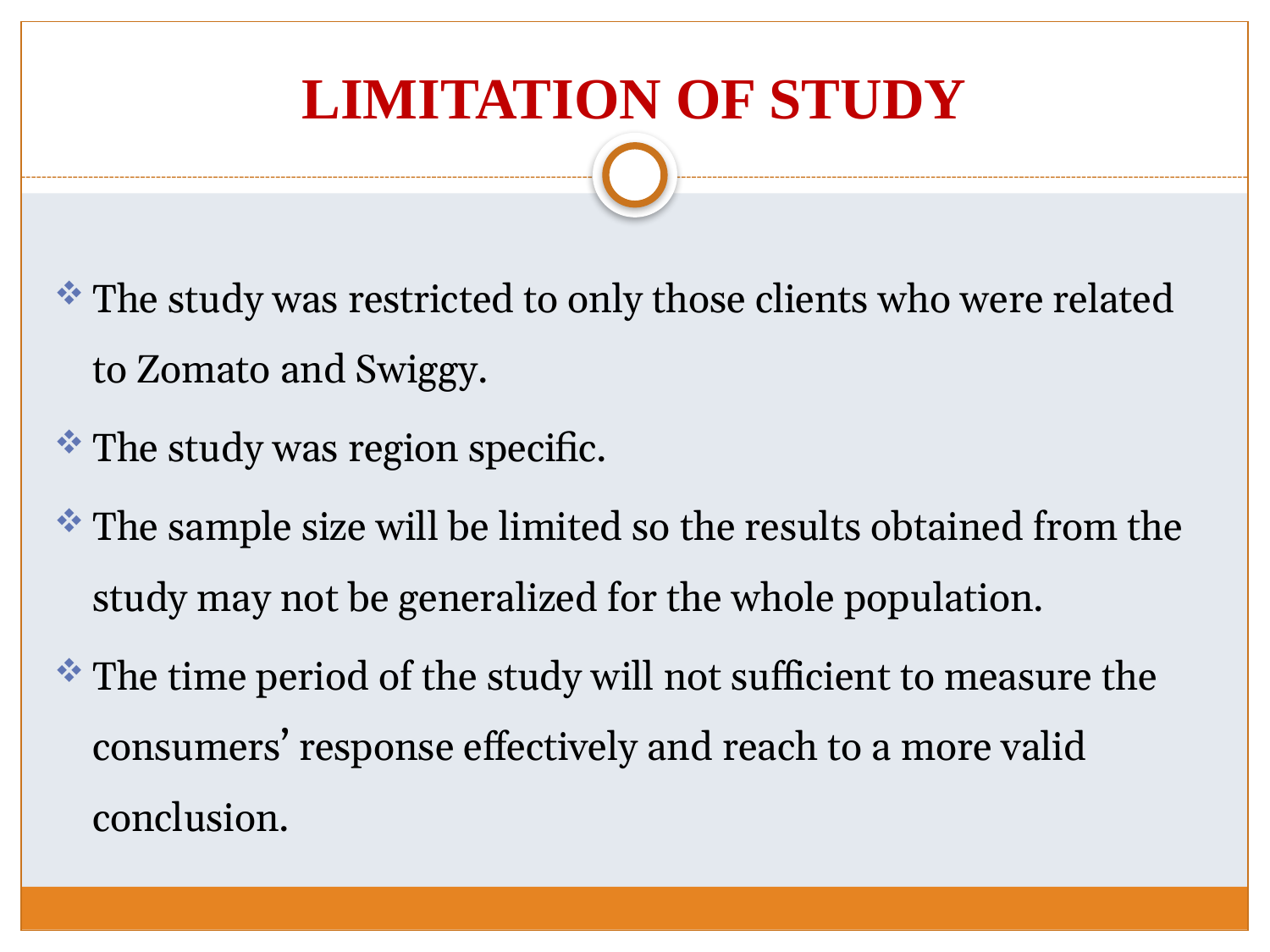

# LIMITATION OF STUDY
The study was restricted to only those clients who were related to Zomato and Swiggy.
The study was region specific.
The sample size will be limited so the results obtained from the study may not be generalized for the whole population.
The time period of the study will not sufficient to measure the consumers’ response effectively and reach to a more valid conclusion.